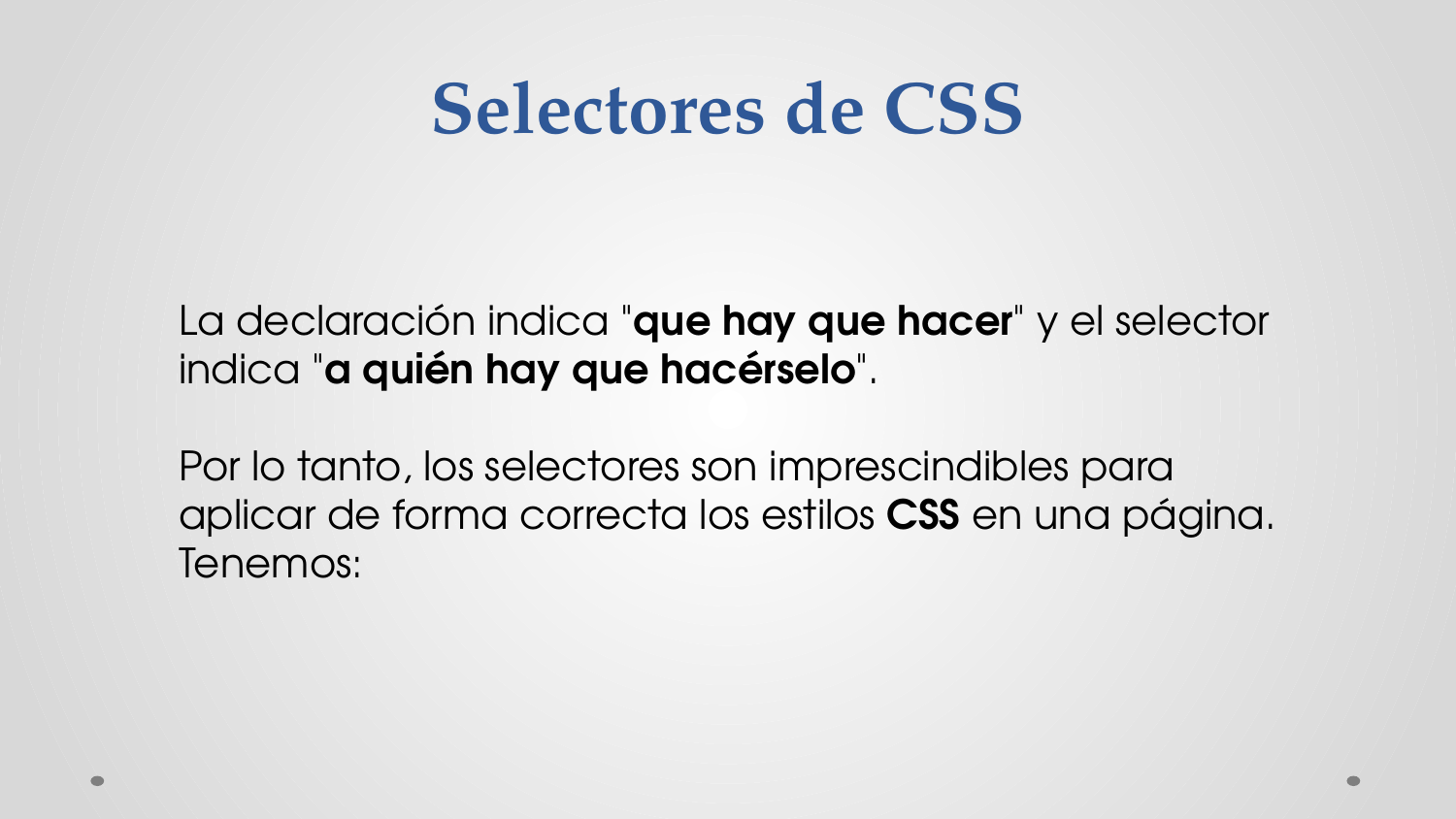

Selectores de CSS
La declaración indica "que hay que hacer" y el selector indica "a quién hay que hacérselo".

Por lo tanto, los selectores son imprescindibles para aplicar de forma correcta los estilos CSS en una página. Tenemos: